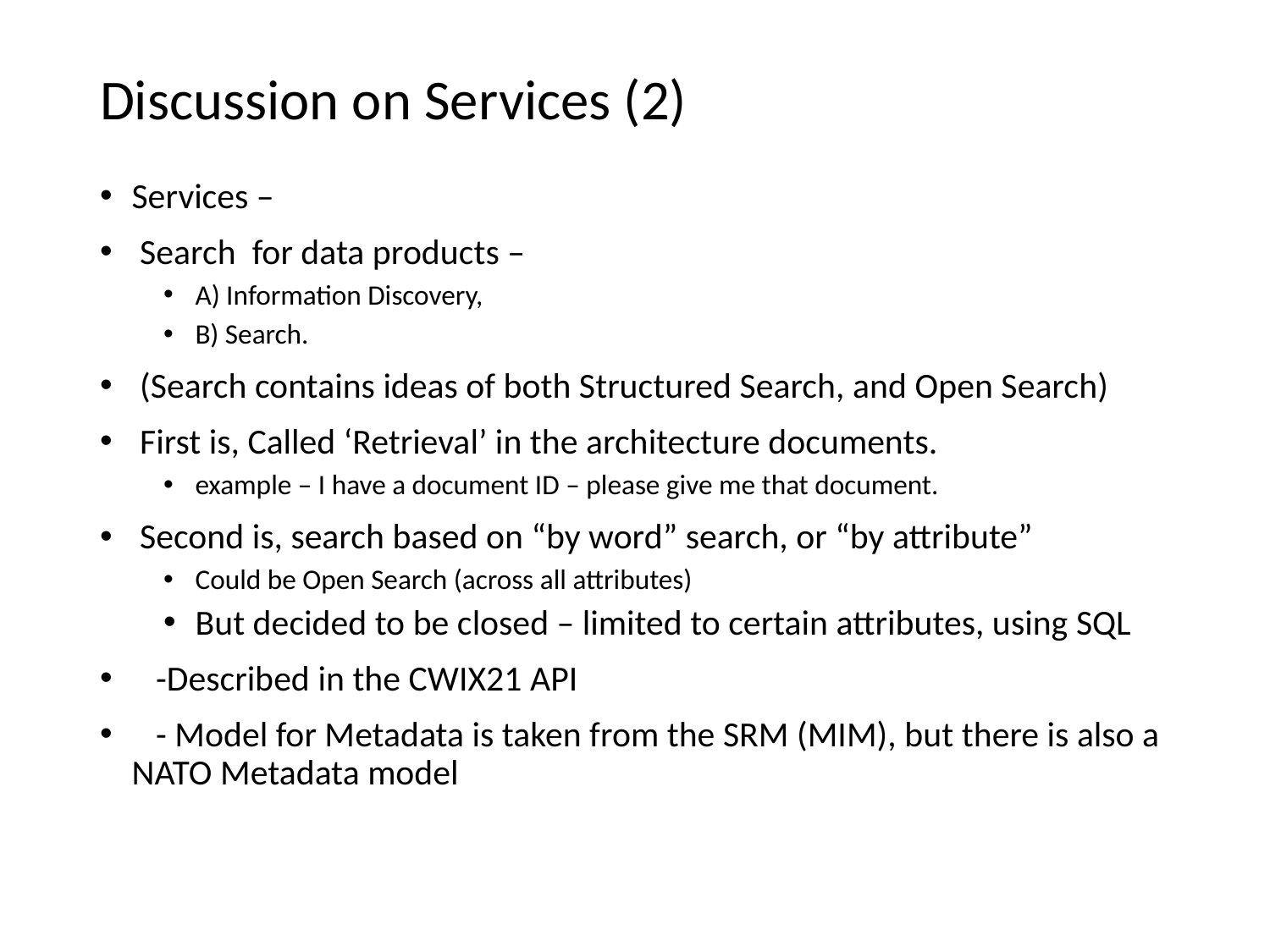

# Discussion on Services (2)
Services –
 Search  for data products –
A) Information Discovery,
B) Search.
 (Search contains ideas of both Structured Search, and Open Search)
 First is, Called ‘Retrieval’ in the architecture documents.
example – I have a document ID – please give me that document.
 Second is, search based on “by word” search, or “by attribute”
Could be Open Search (across all attributes)
But decided to be closed – limited to certain attributes, using SQL
   -Described in the CWIX21 API
   - Model for Metadata is taken from the SRM (MIM), but there is also a NATO Metadata model